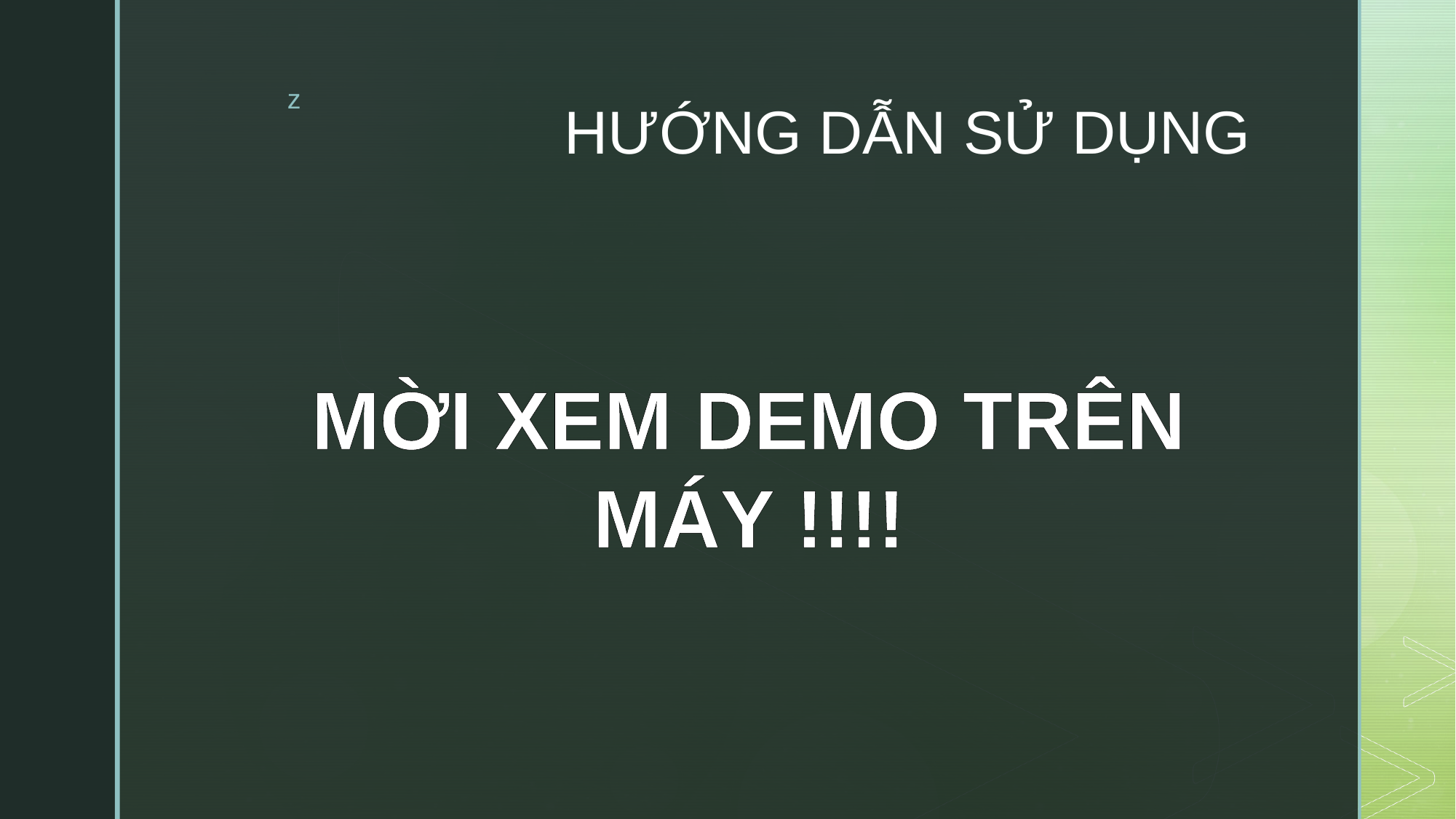

# HƯỚNG DẪN SỬ DỤNG
MỜI XEM DEMO TRÊN MÁY !!!!